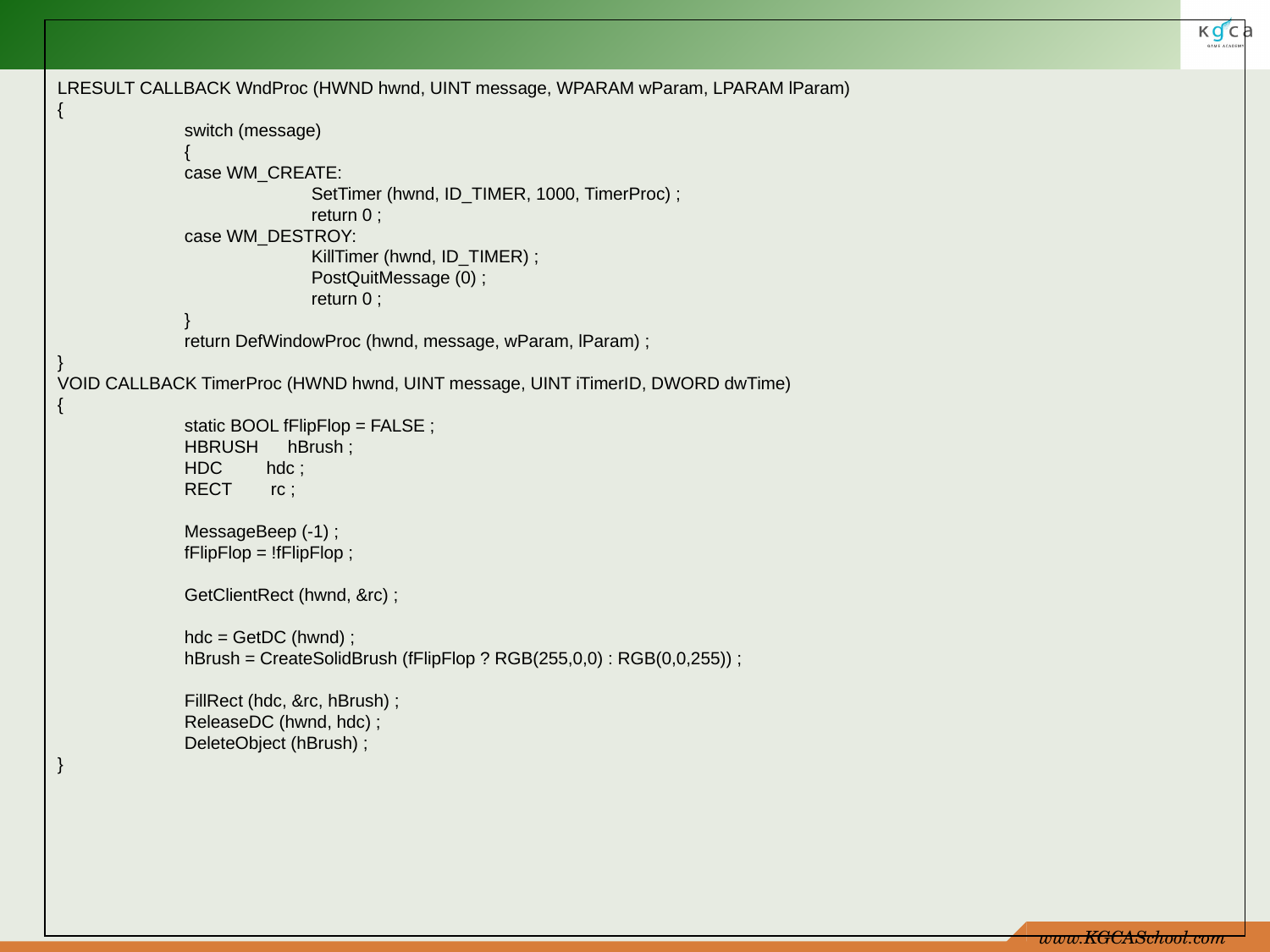

LRESULT CALLBACK WndProc (HWND hwnd, UINT message, WPARAM wParam, LPARAM lParam)
{
	switch (message)
	{
	case WM_CREATE:
		SetTimer (hwnd, ID_TIMER, 1000, TimerProc) ;
		return 0 ;
	case WM_DESTROY:
		KillTimer (hwnd, ID_TIMER) ;
		PostQuitMessage (0) ;
		return 0 ;
	}
	return DefWindowProc (hwnd, message, wParam, lParam) ;
}
VOID CALLBACK TimerProc (HWND hwnd, UINT message, UINT iTimerID, DWORD dwTime)
{
	static BOOL fFlipFlop = FALSE ;
	HBRUSH      hBrush ;
	HDC         hdc ;
	RECT        rc ;

	MessageBeep (-1) ;
	fFlipFlop = !fFlipFlop ;

	GetClientRect (hwnd, &rc) ;

	hdc = GetDC (hwnd) ;
	hBrush = CreateSolidBrush (fFlipFlop ? RGB(255,0,0) : RGB(0,0,255)) ;

	FillRect (hdc, &rc, hBrush) ;
	ReleaseDC (hwnd, hdc) ;
	DeleteObject (hBrush) ;
}